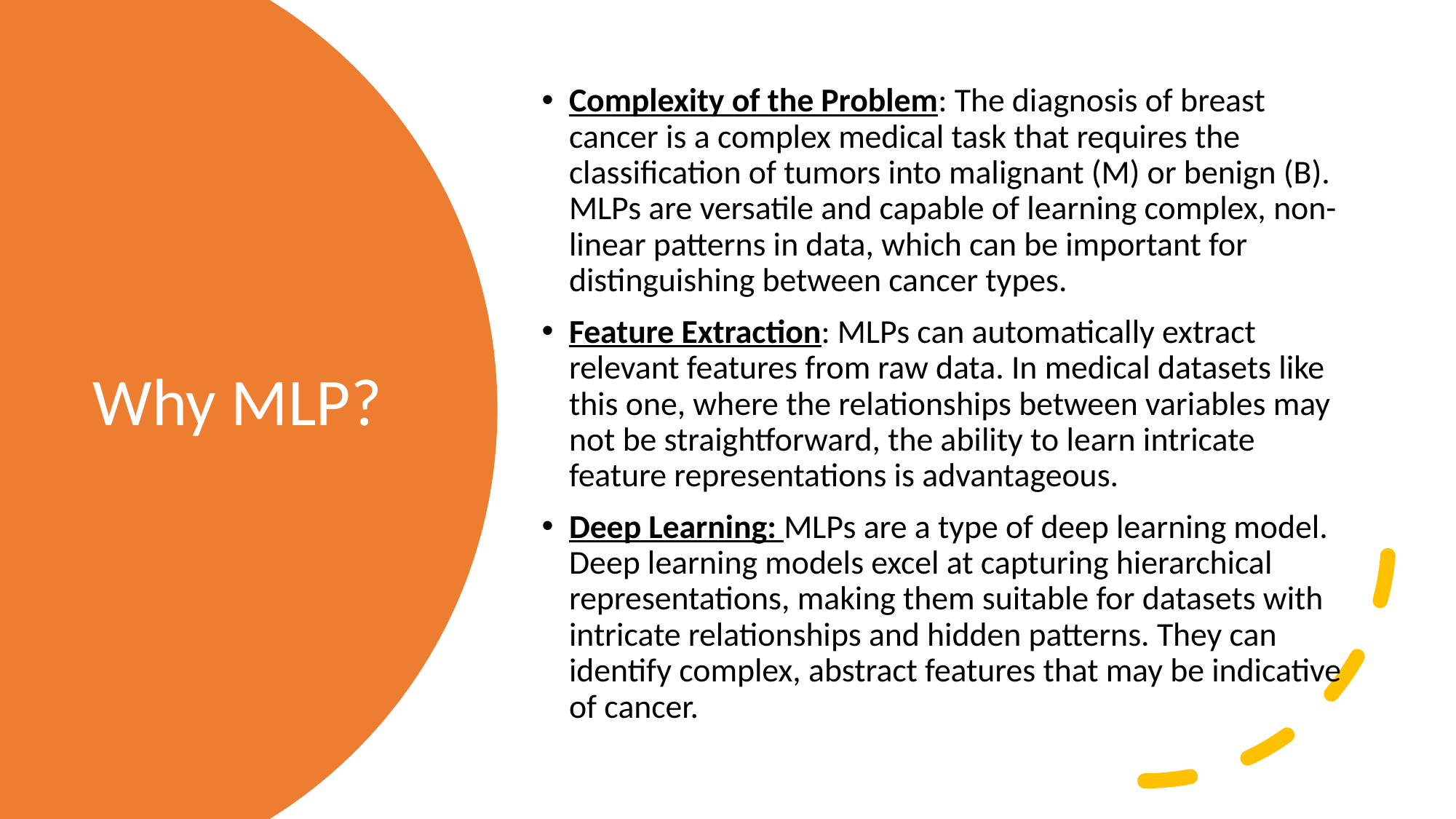

Complexity of the Problem: The diagnosis of breast cancer is a complex medical task that requires the classification of tumors into malignant (M) or benign (B). MLPs are versatile and capable of learning complex, non-linear patterns in data, which can be important for distinguishing between cancer types.
Feature Extraction: MLPs can automatically extract relevant features from raw data. In medical datasets like this one, where the relationships between variables may not be straightforward, the ability to learn intricate feature representations is advantageous.
Deep Learning: MLPs are a type of deep learning model. Deep learning models excel at capturing hierarchical representations, making them suitable for datasets with intricate relationships and hidden patterns. They can identify complex, abstract features that may be indicative of cancer.
# Why MLP?